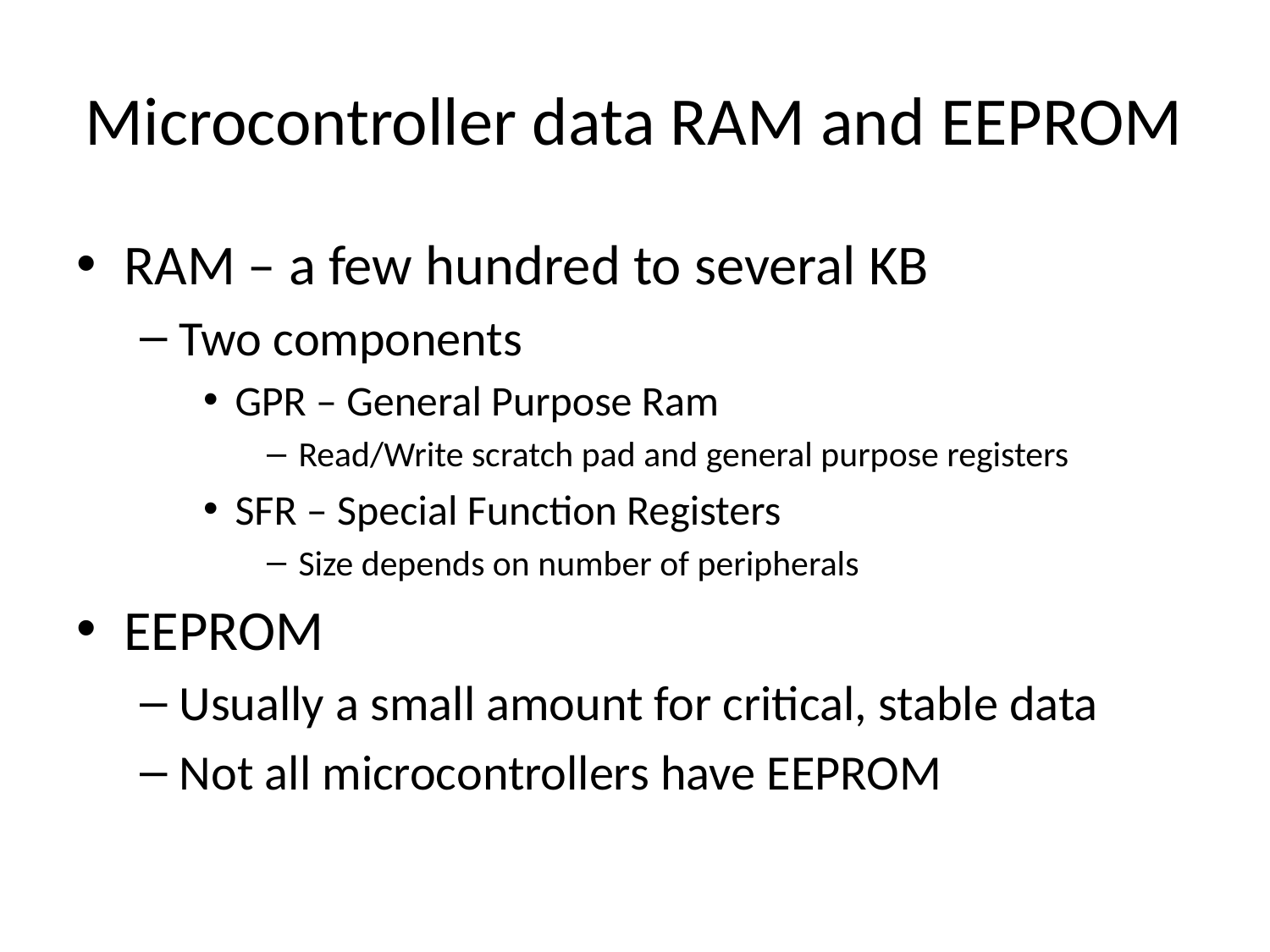

# Microcontroller data RAM and EEPROM
RAM – a few hundred to several KB
Two components
GPR – General Purpose Ram
Read/Write scratch pad and general purpose registers
SFR – Special Function Registers
Size depends on number of peripherals
EEPROM
Usually a small amount for critical, stable data
Not all microcontrollers have EEPROM